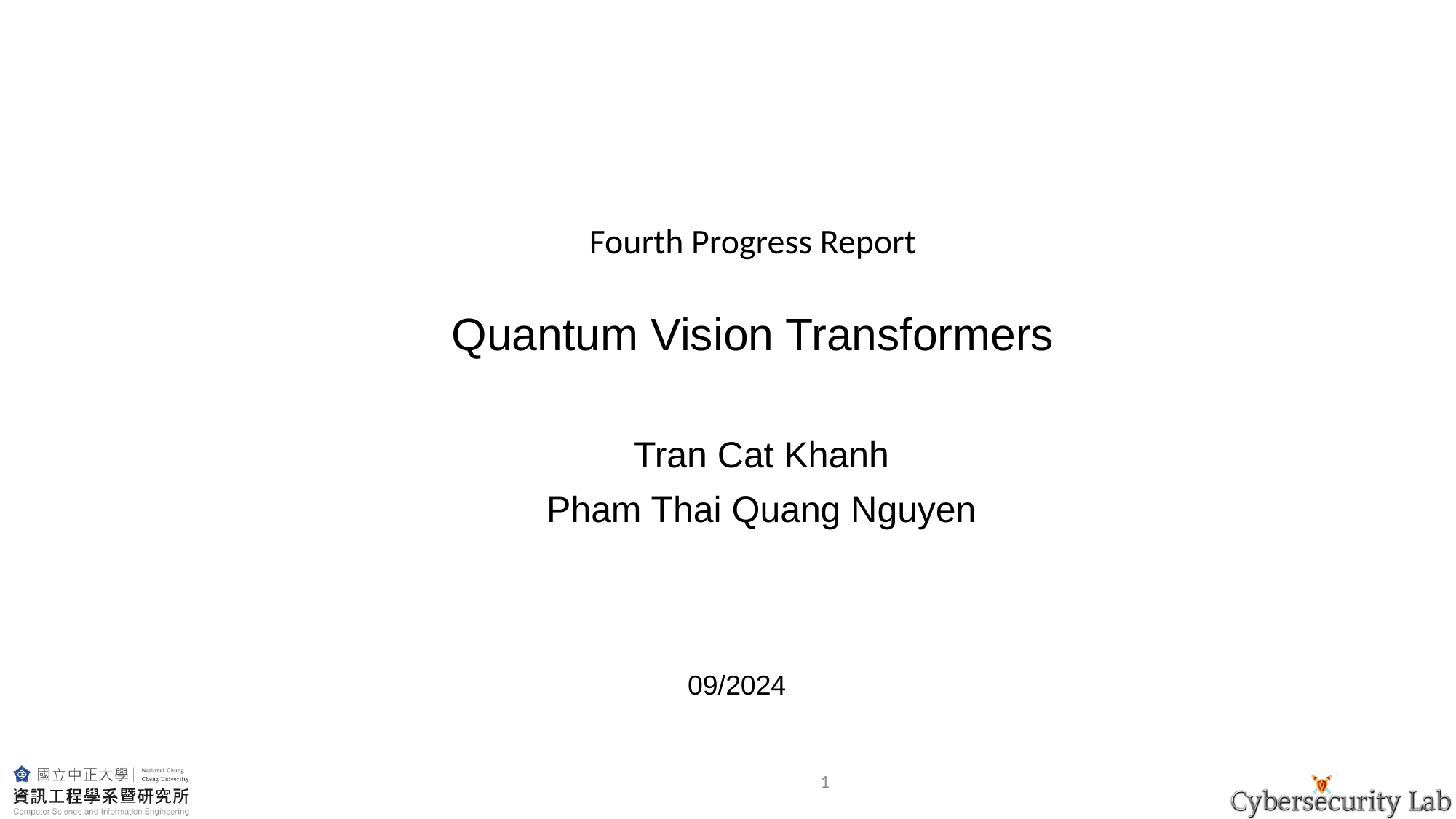

# Quantum Vision Transformers
Fourth Progress Report
Tran Cat Khanh
Pham Thai Quang Nguyen
09/2024
1